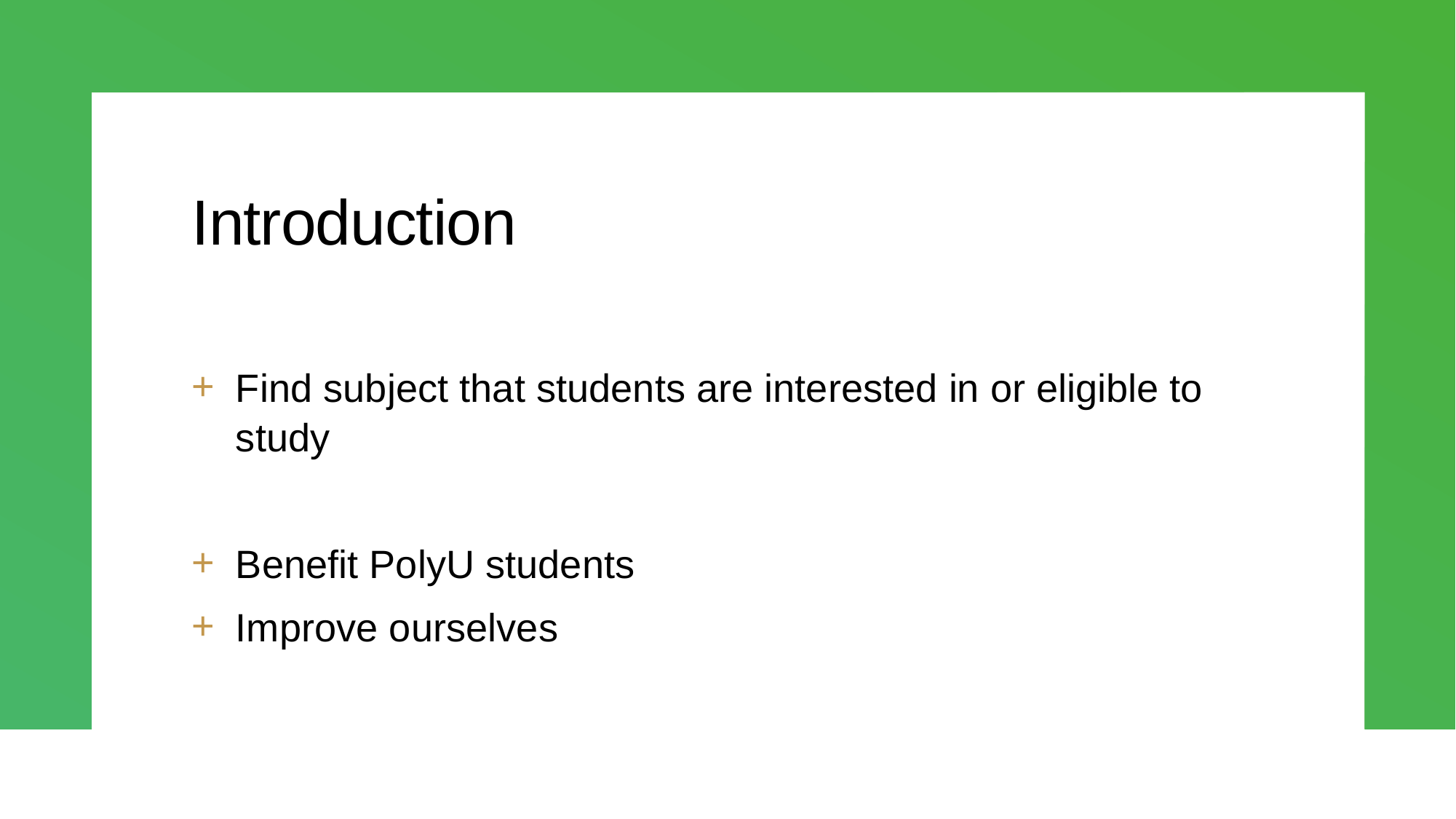

# Introduction
Find subject that students are interested in or eligible to study

Benefit PolyU students
Improve ourselves